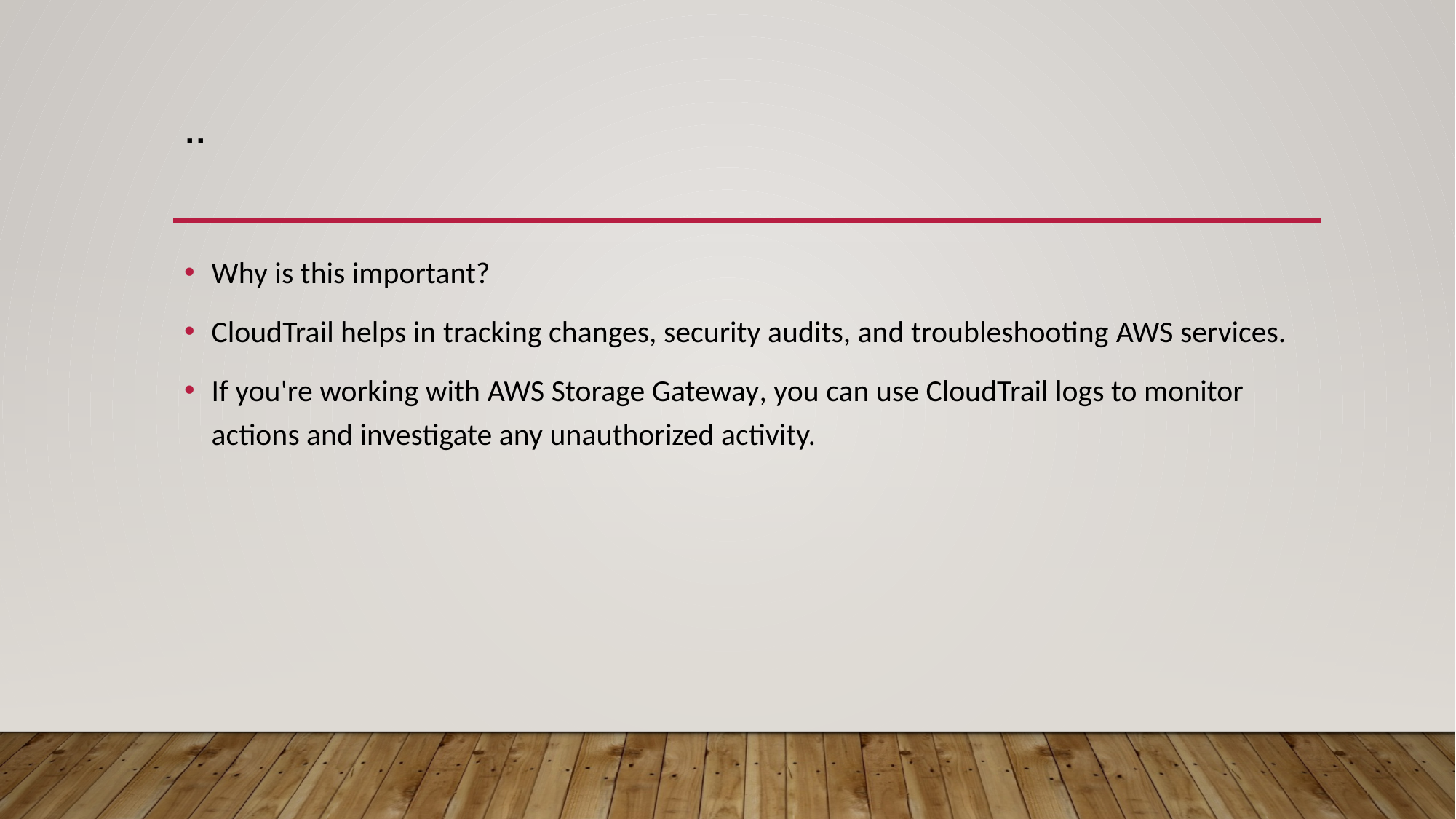

# ..
Why is this important?
CloudTrail helps in tracking changes, security audits, and troubleshooting AWS services.
If you're working with AWS Storage Gateway, you can use CloudTrail logs to monitor actions and investigate any unauthorized activity.